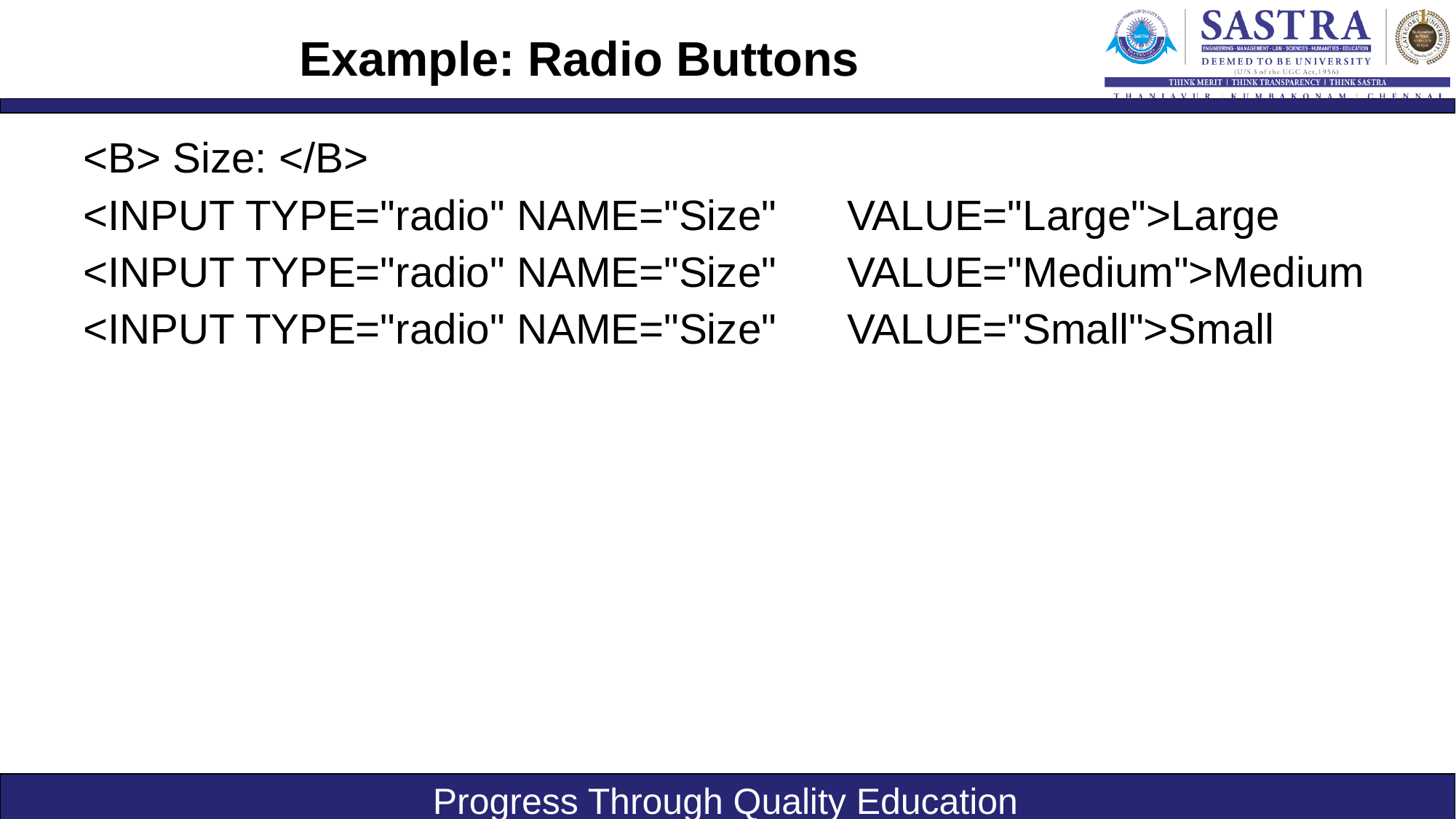

# Example: Radio Buttons
<B> Size: </B>
	<INPUT TYPE="radio" NAME="Size" 	VALUE="Large">Large
	<INPUT TYPE="radio" NAME="Size" 	VALUE="Medium">Medium
	<INPUT TYPE="radio" NAME="Size" 	VALUE="Small">Small